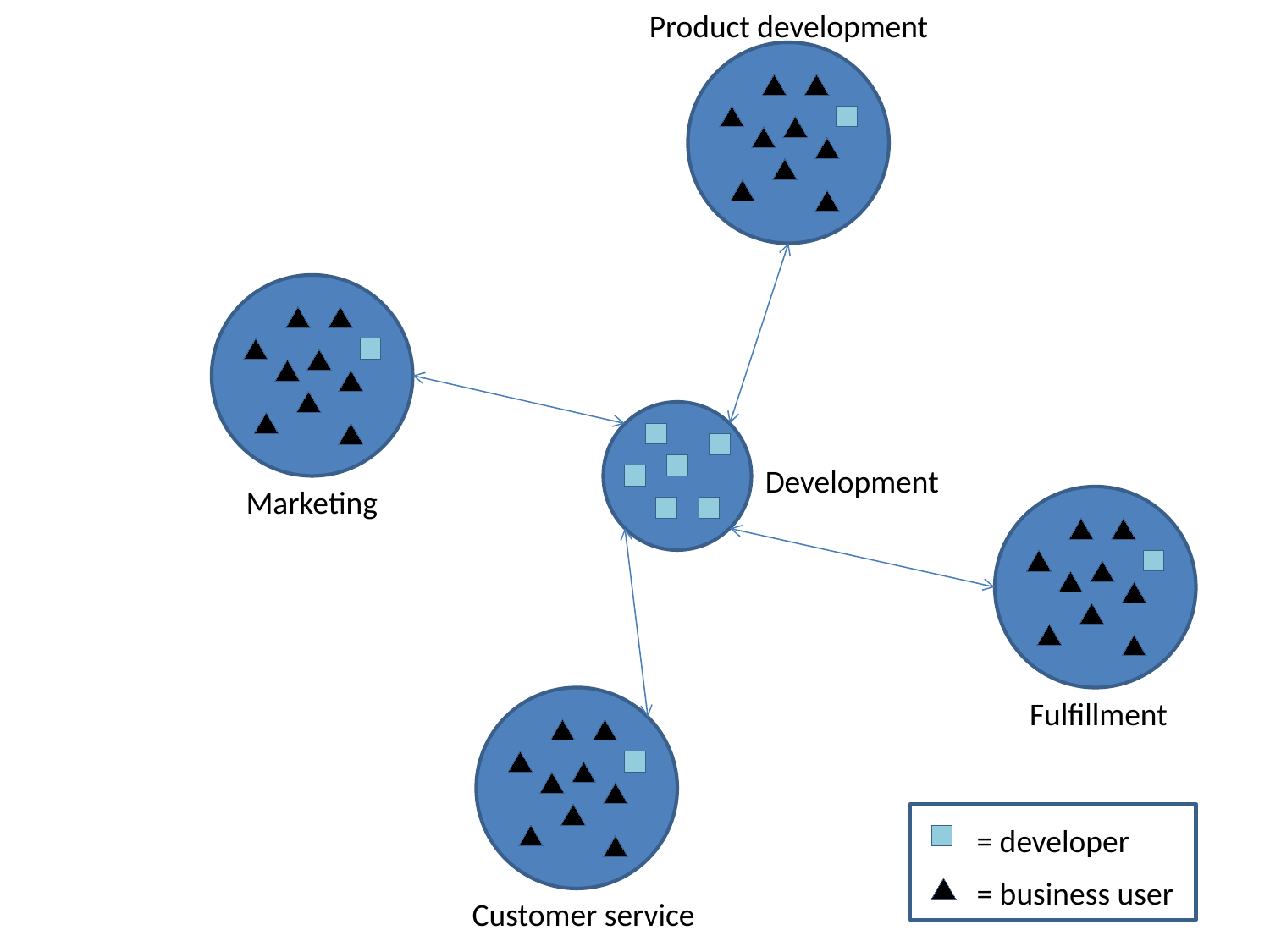

Product development

Development

Marketing

Fulfillment

= developer

= business user

Customer service